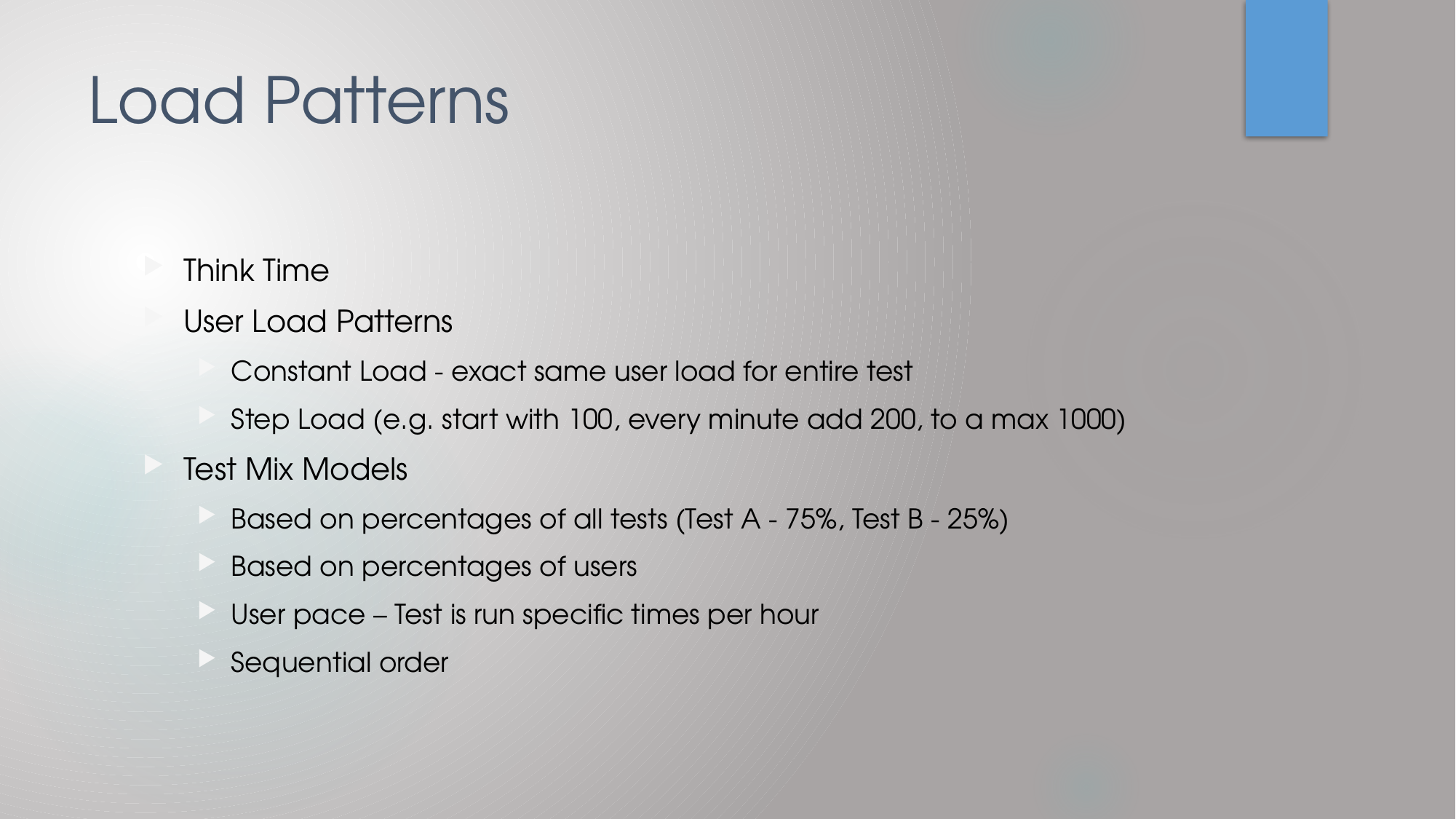

# Load Patterns
Think Time
User Load Patterns
Constant Load - exact same user load for entire test
Step Load (e.g. start with 100, every minute add 200, to a max 1000)
Test Mix Models
Based on percentages of all tests (Test A - 75%, Test B - 25%)
Based on percentages of users
User pace – Test is run specific times per hour
Sequential order